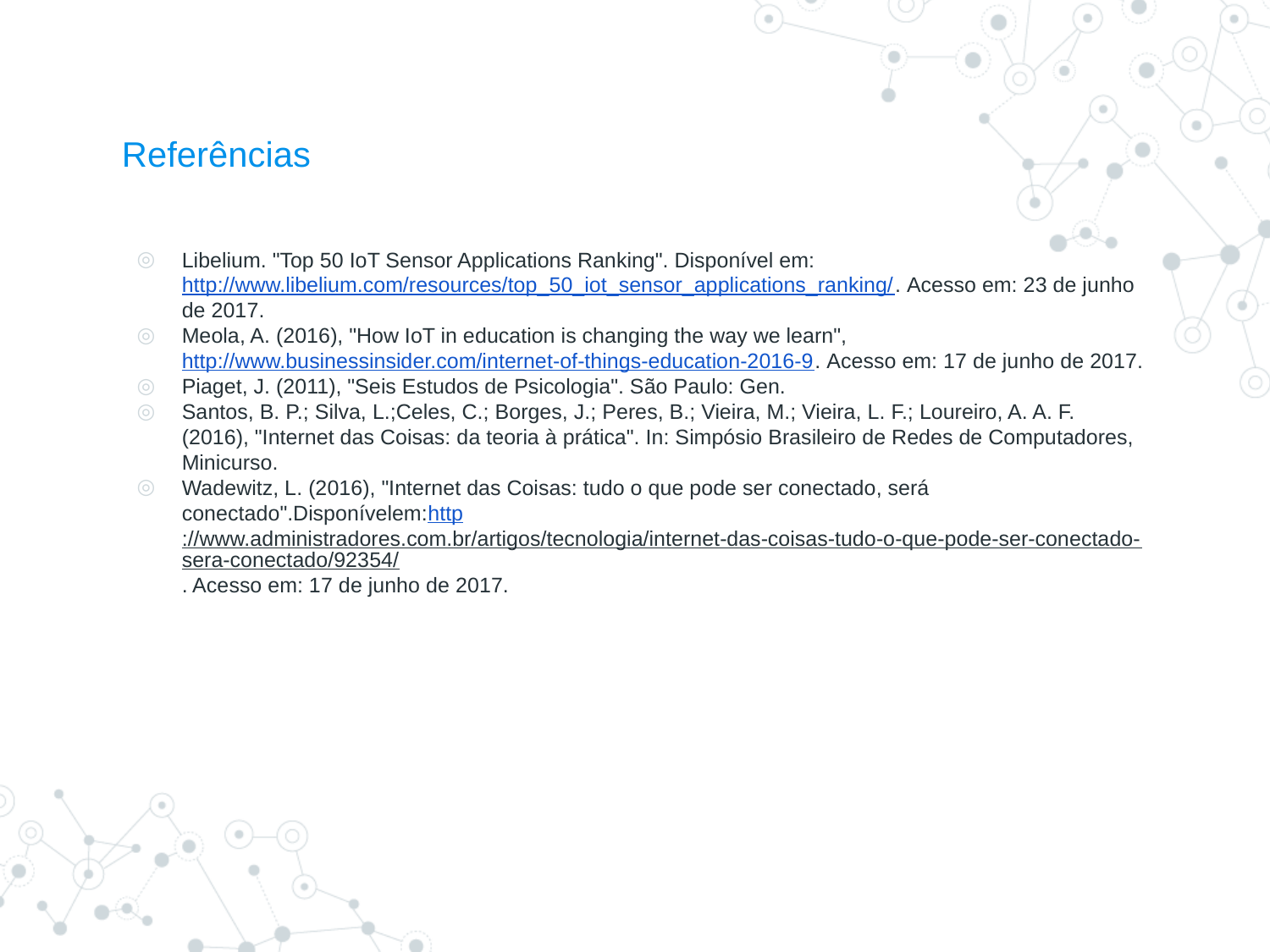

# Referências
Libelium. "Top 50 IoT Sensor Applications Ranking". Disponível em: http://www.libelium.com/resources/top_50_iot_sensor_applications_ranking/. Acesso em: 23 de junho de 2017.
Meola, A. (2016), "How IoT in education is changing the way we learn", http://www.businessinsider.com/internet-of-things-education-2016-9. Acesso em: 17 de junho de 2017.
Piaget, J. (2011), "Seis Estudos de Psicologia". São Paulo: Gen.
Santos, B. P.; Silva, L.;Celes, C.; Borges, J.; Peres, B.; Vieira, M.; Vieira, L. F.; Loureiro, A. A. F. (2016), "Internet das Coisas: da teoria à prática". In: Simpósio Brasileiro de Redes de Computadores, Minicurso.
Wadewitz, L. (2016), "Internet das Coisas: tudo o que pode ser conectado, será conectado".Disponívelem:http://www.administradores.com.br/artigos/tecnologia/internet-das-coisas-tudo-o-que-pode-ser-conectado-sera-conectado/92354/. Acesso em: 17 de junho de 2017.